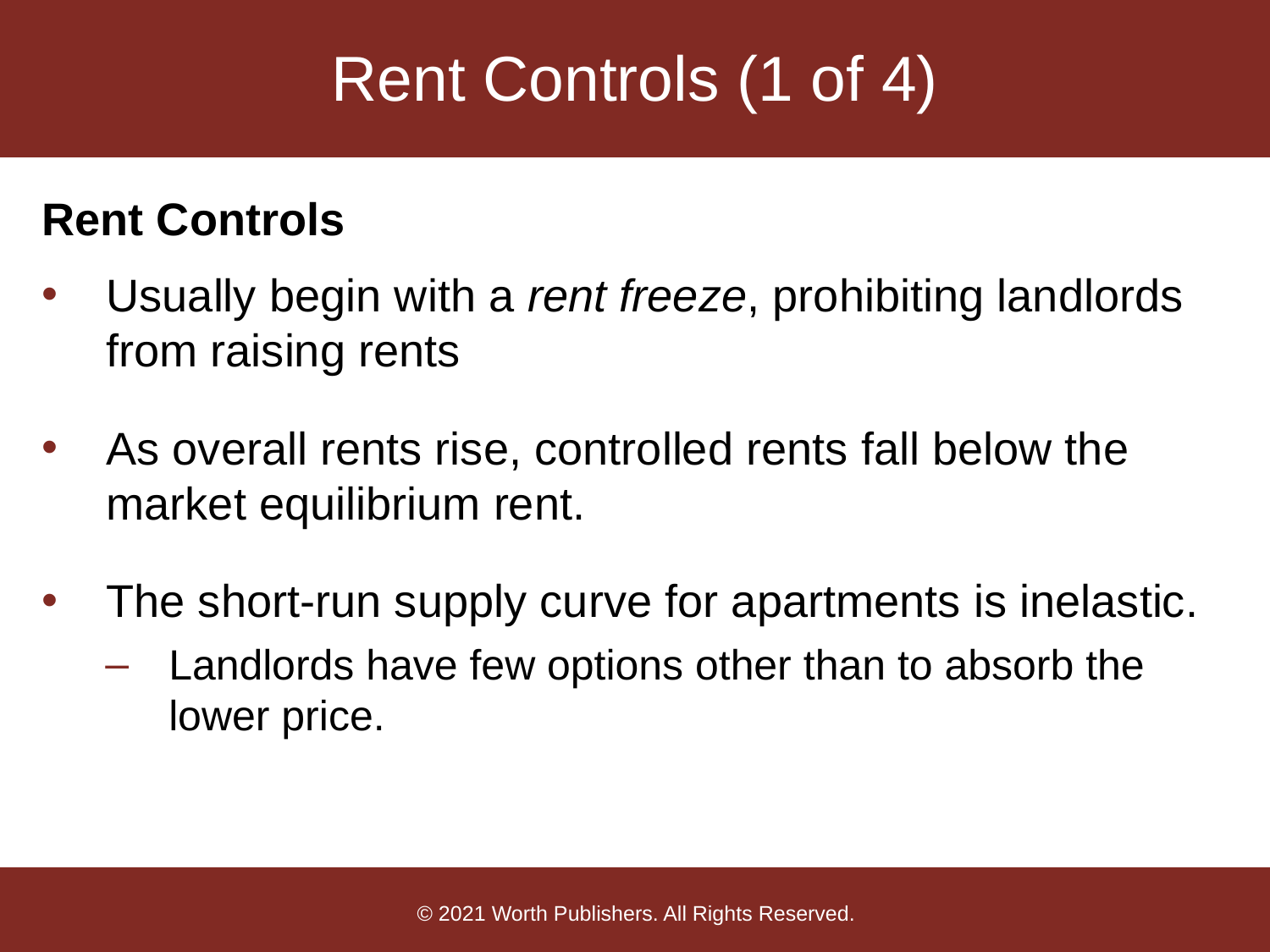

# Rent Controls (1 of 4)
Rent Controls
Usually begin with a rent freeze, prohibiting landlords from raising rents
As overall rents rise, controlled rents fall below the market equilibrium rent.
The short-run supply curve for apartments is inelastic.
Landlords have few options other than to absorb the lower price.